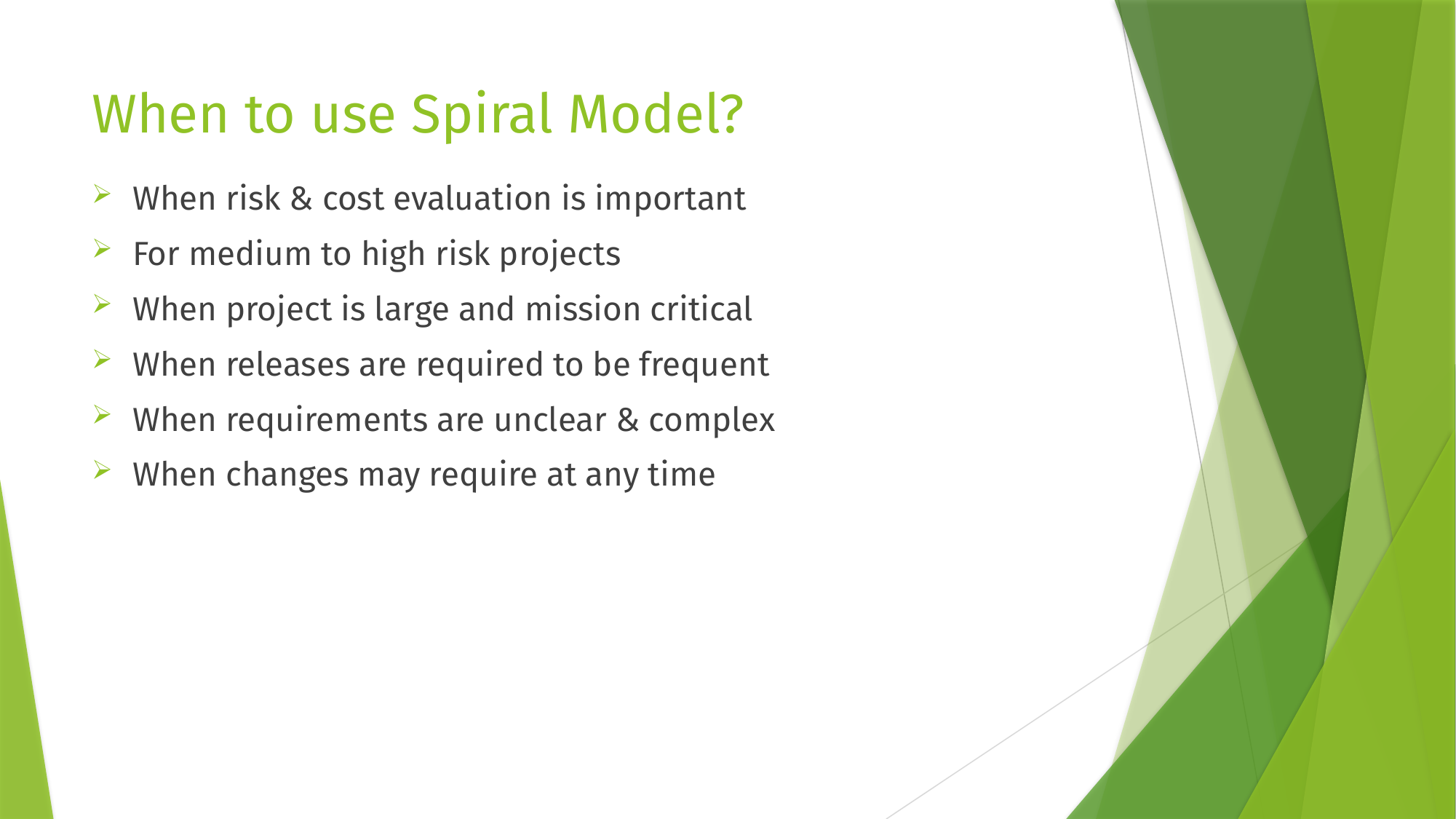

# When to use Spiral Model?
When risk & cost evaluation is important
For medium to high risk projects
When project is large and mission critical
When releases are required to be frequent
When requirements are unclear & complex
When changes may require at any time